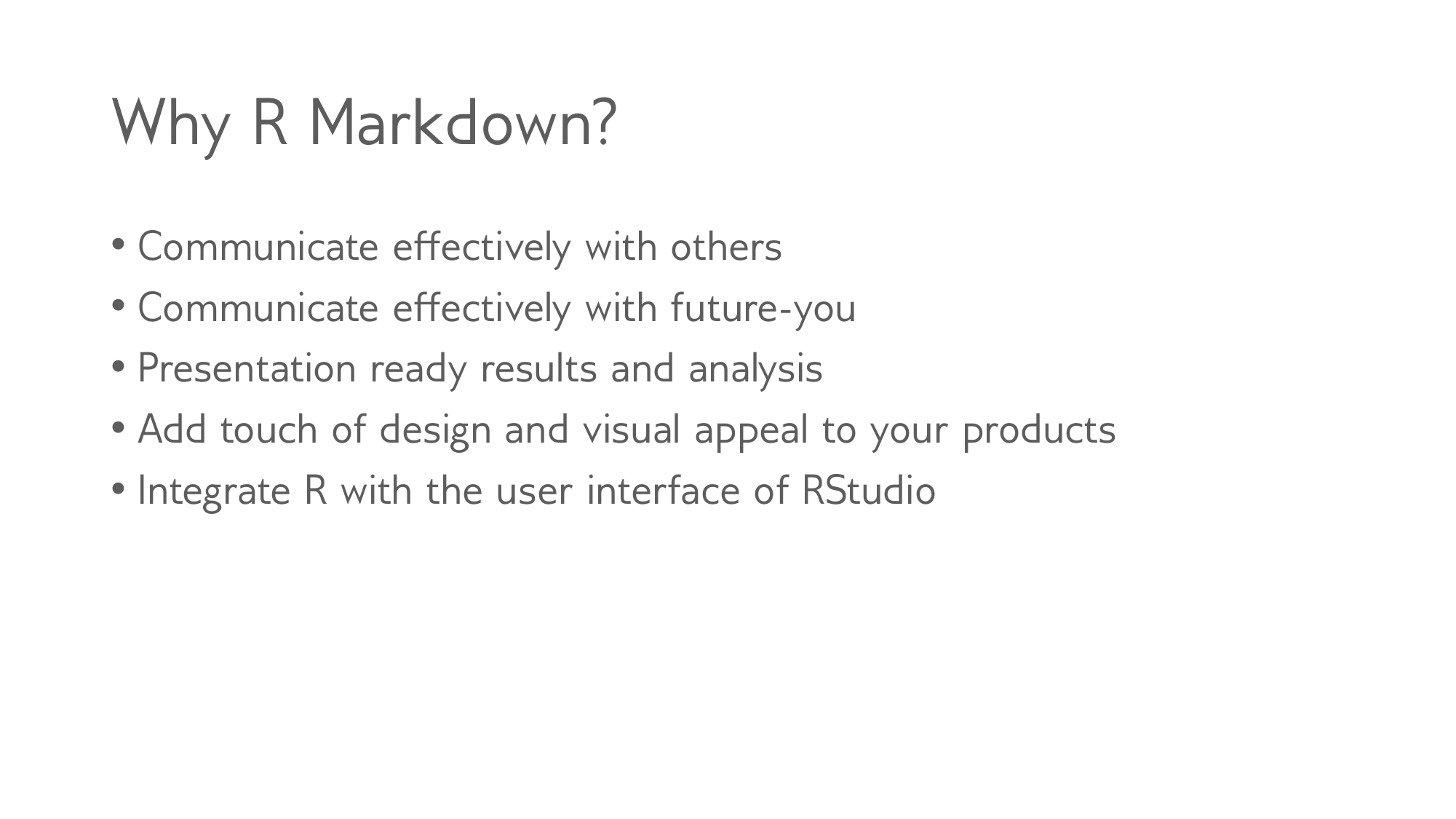

# Why R Markdown?
Communicate effectively with others
Communicate effectively with future-you
Presentation ready results and analysis
Add touch of design and visual appeal to your products
Integrate R with the user interface of RStudio